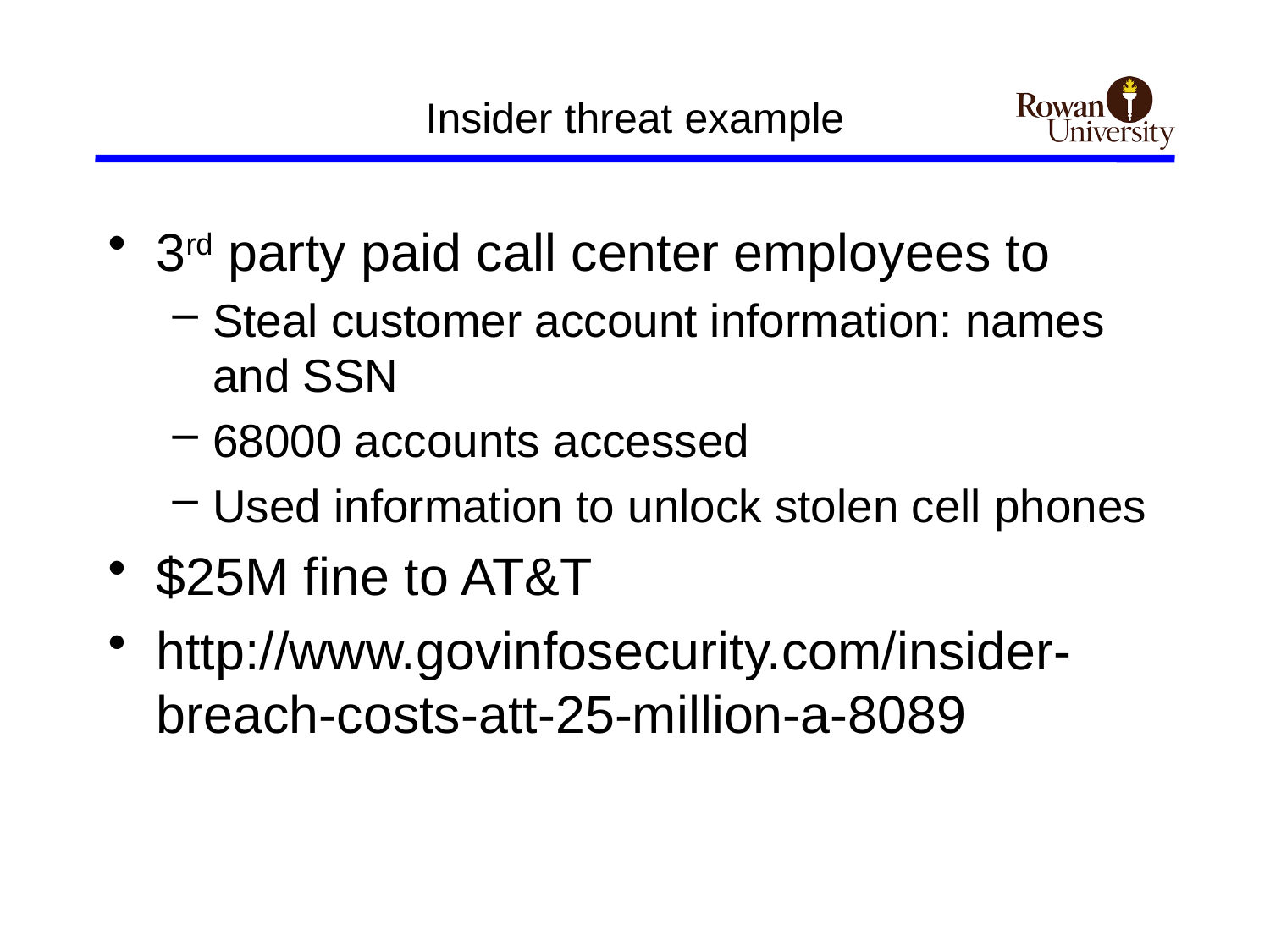

# Insider threat example
3rd party paid call center employees to
Steal customer account information: names and SSN
68000 accounts accessed
Used information to unlock stolen cell phones
$25M fine to AT&T
http://www.govinfosecurity.com/insider-breach-costs-att-25-million-a-8089